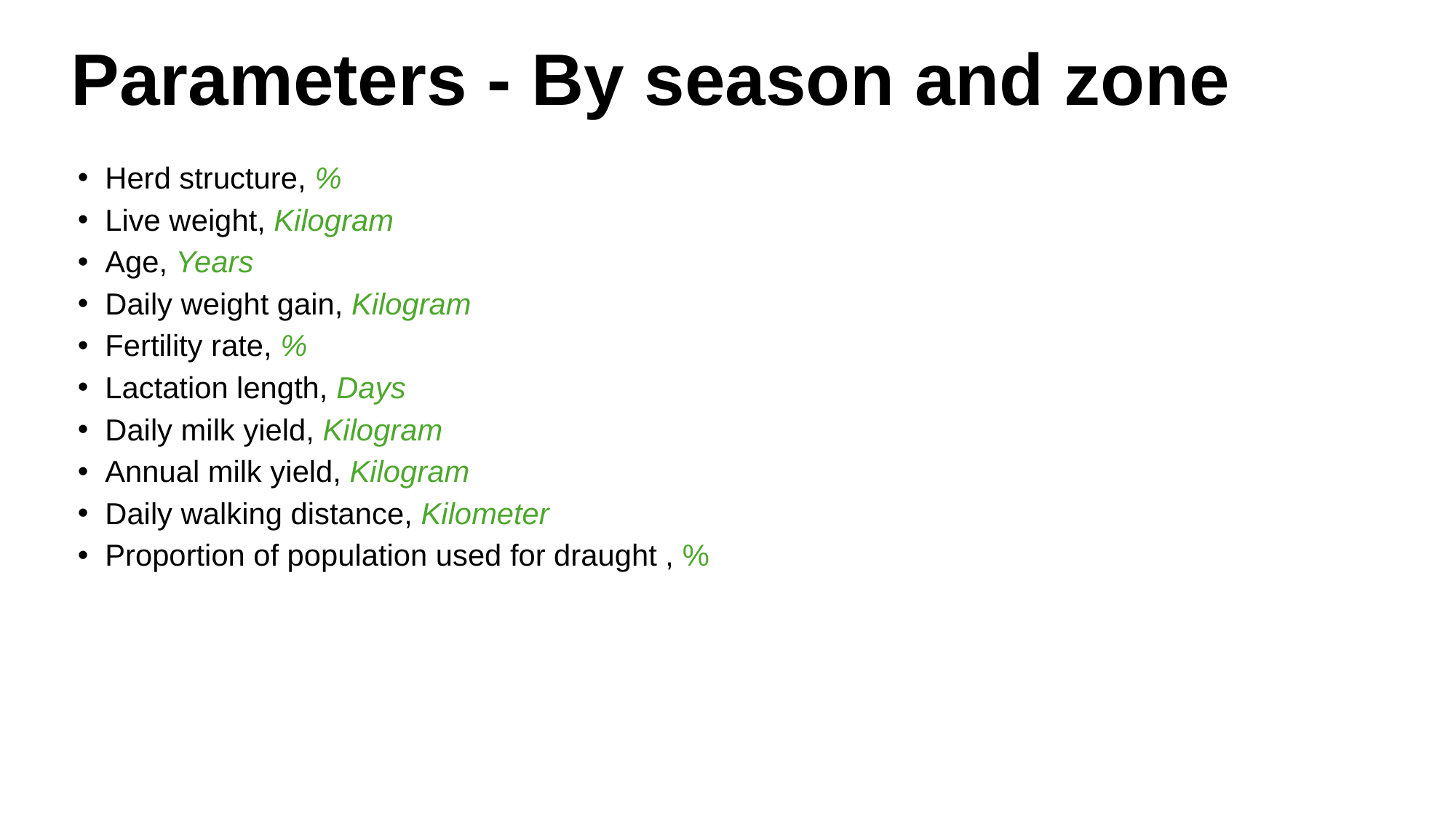

# Parameters - By season and zone
Herd structure, %
Live weight, Kilogram
Age, Years
Daily weight gain, Kilogram
Fertility rate, %
Lactation length, Days
Daily milk yield, Kilogram
Annual milk yield, Kilogram
Daily walking distance, Kilometer
Proportion of population used for draught , %